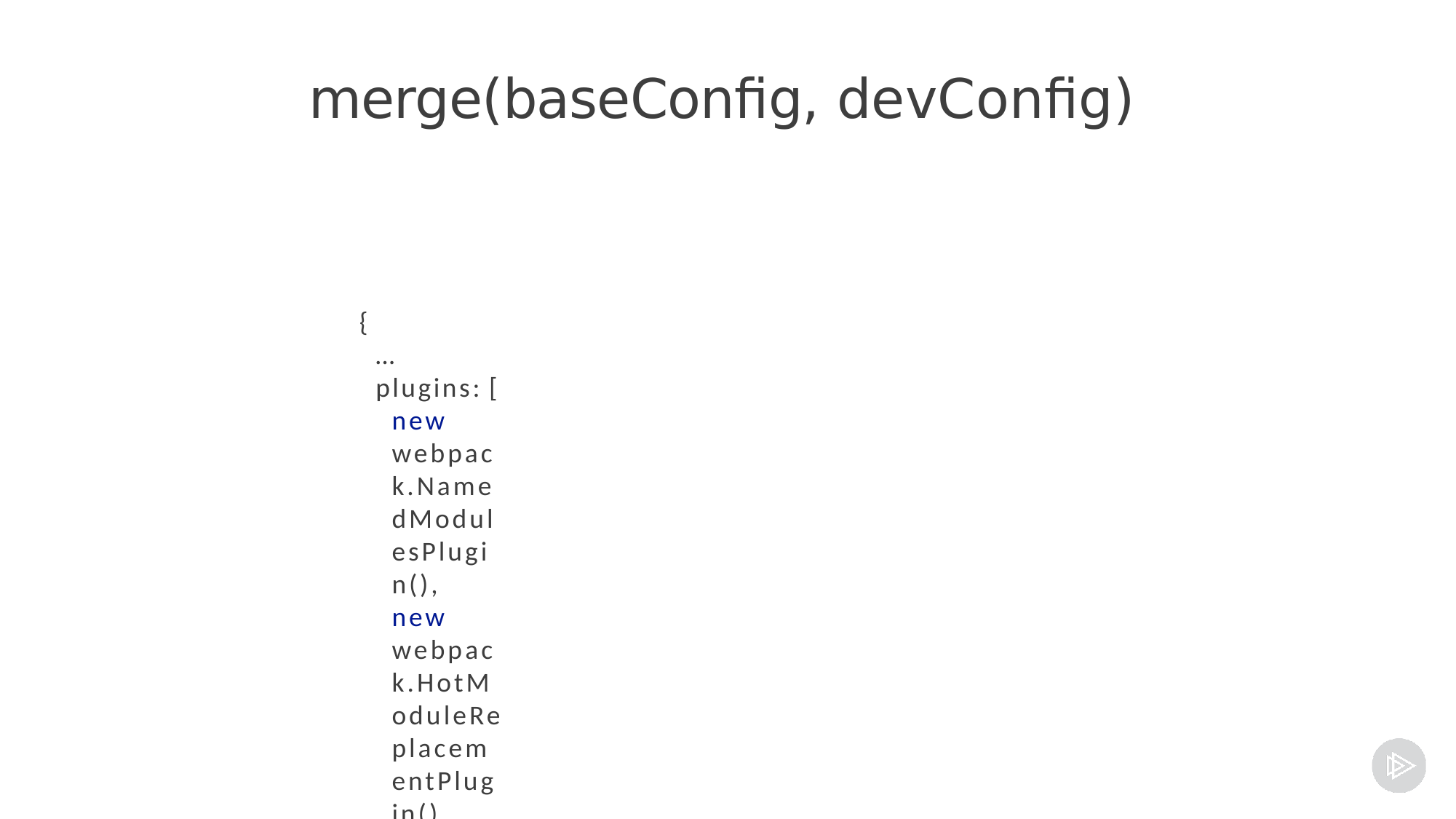

# merge(baseConfig, devConfig)
{
…  plugins: [
new webpack.NamedModulesPlugin(),
new webpack.HotModuleReplacementPlugin()
]
}